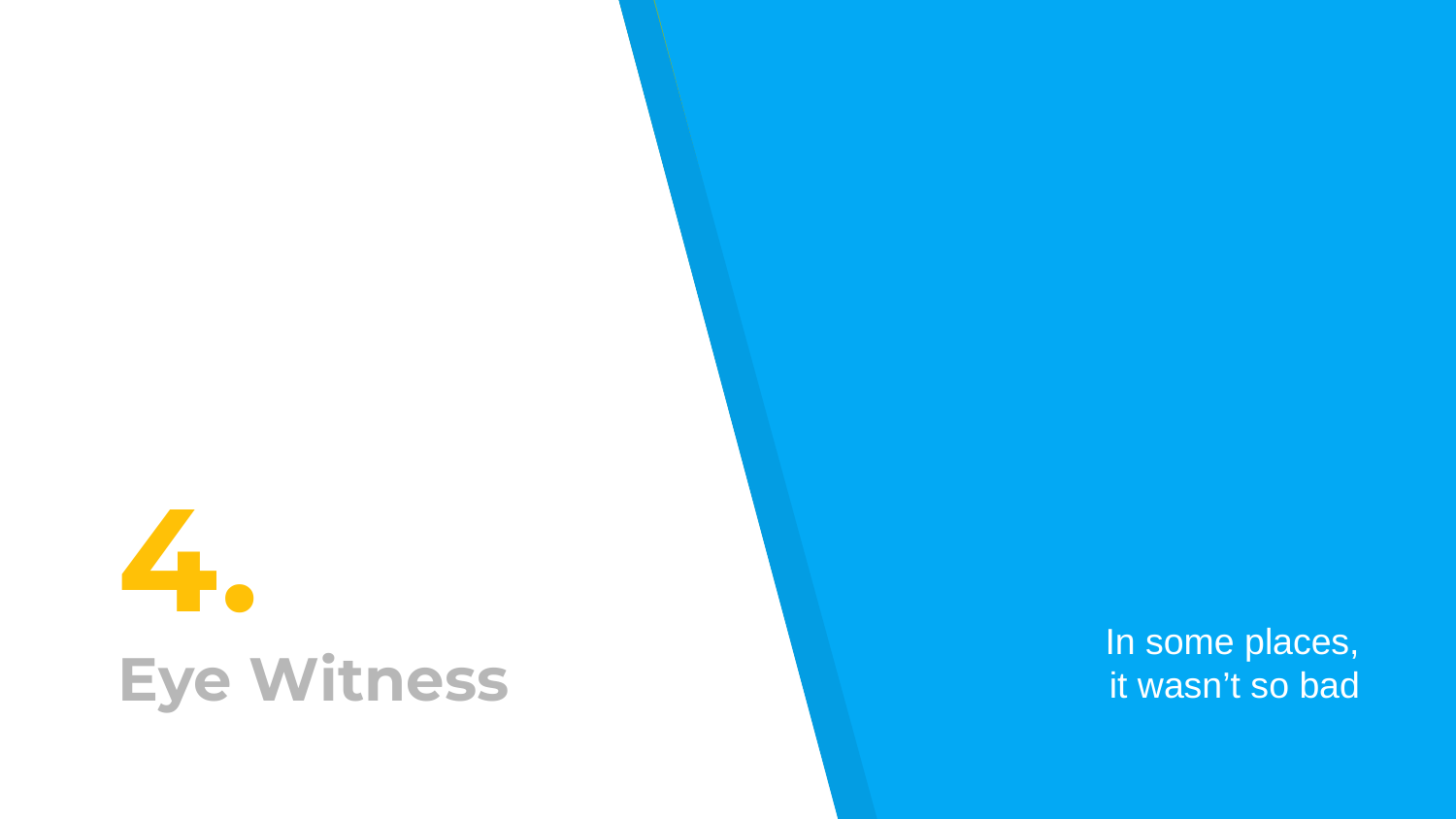

# 4.
Eye Witness
In some places, it wasn’t so bad